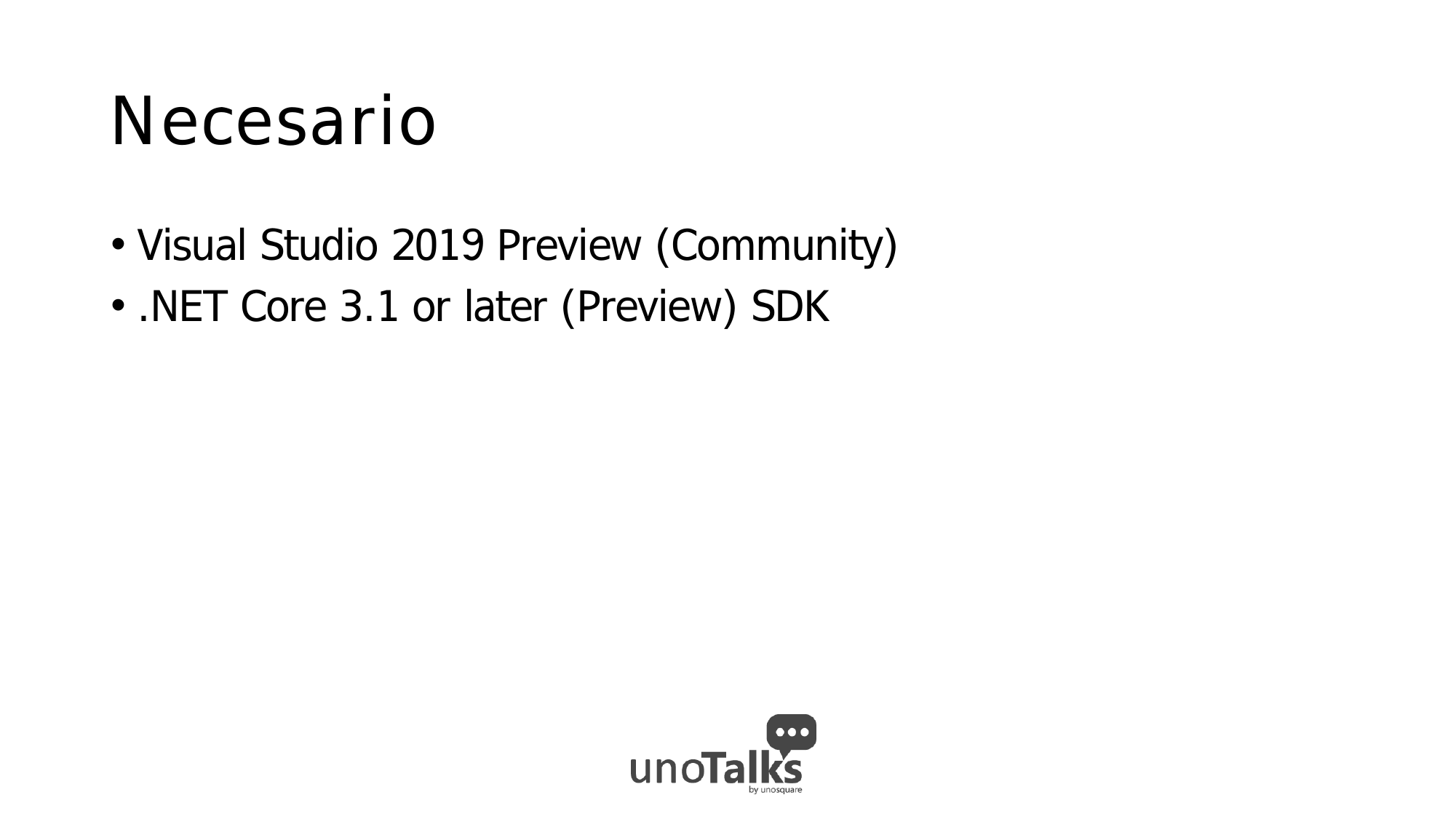

# Necesario
Visual Studio 2019 Preview (Community)
.NET Core 3.1 or later (Preview) SDK